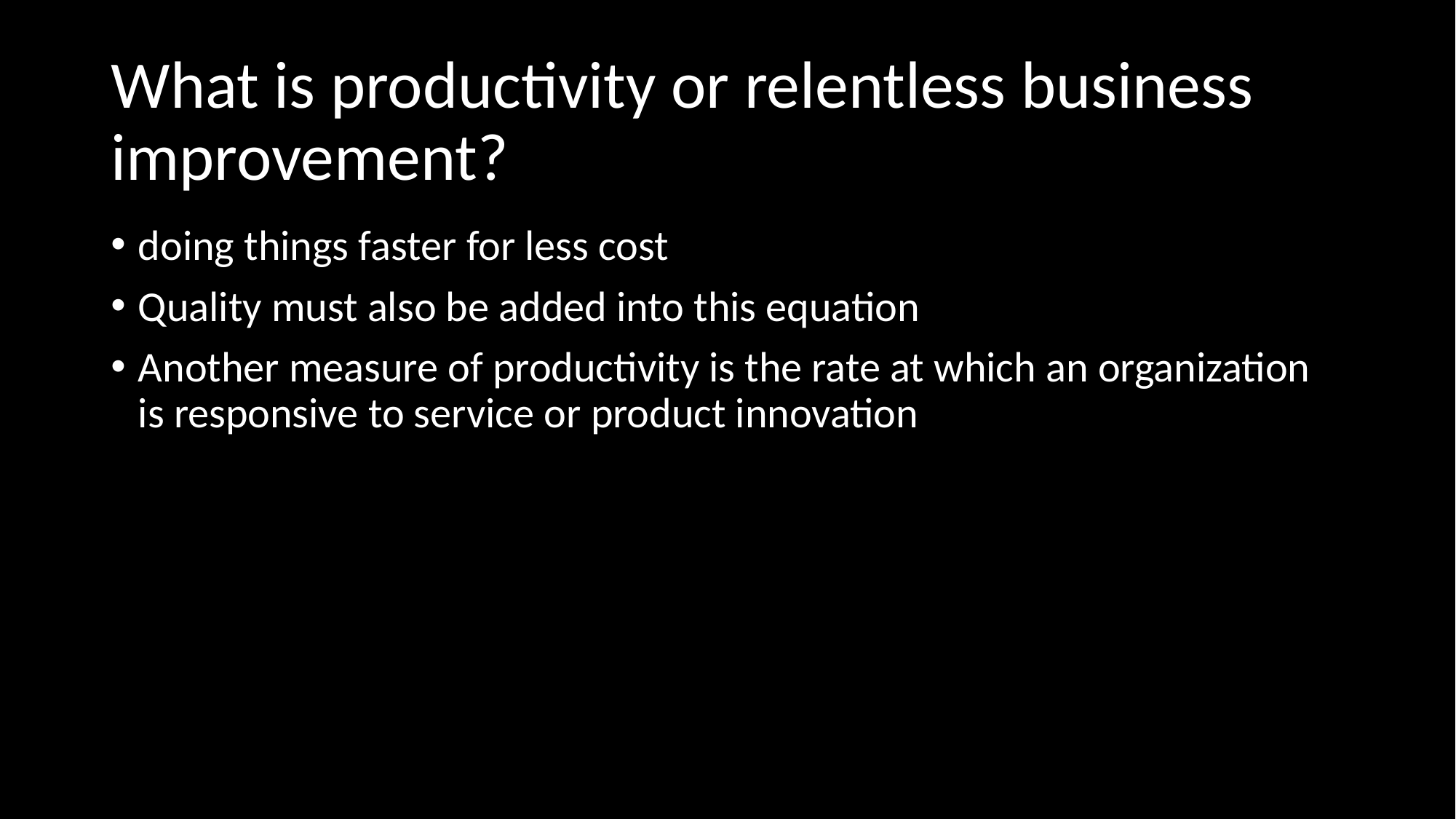

# What is productivity or relentless business improvement?
doing things faster for less cost
Quality must also be added into this equation
Another measure of productivity is the rate at which an organization is responsive to service or product innovation